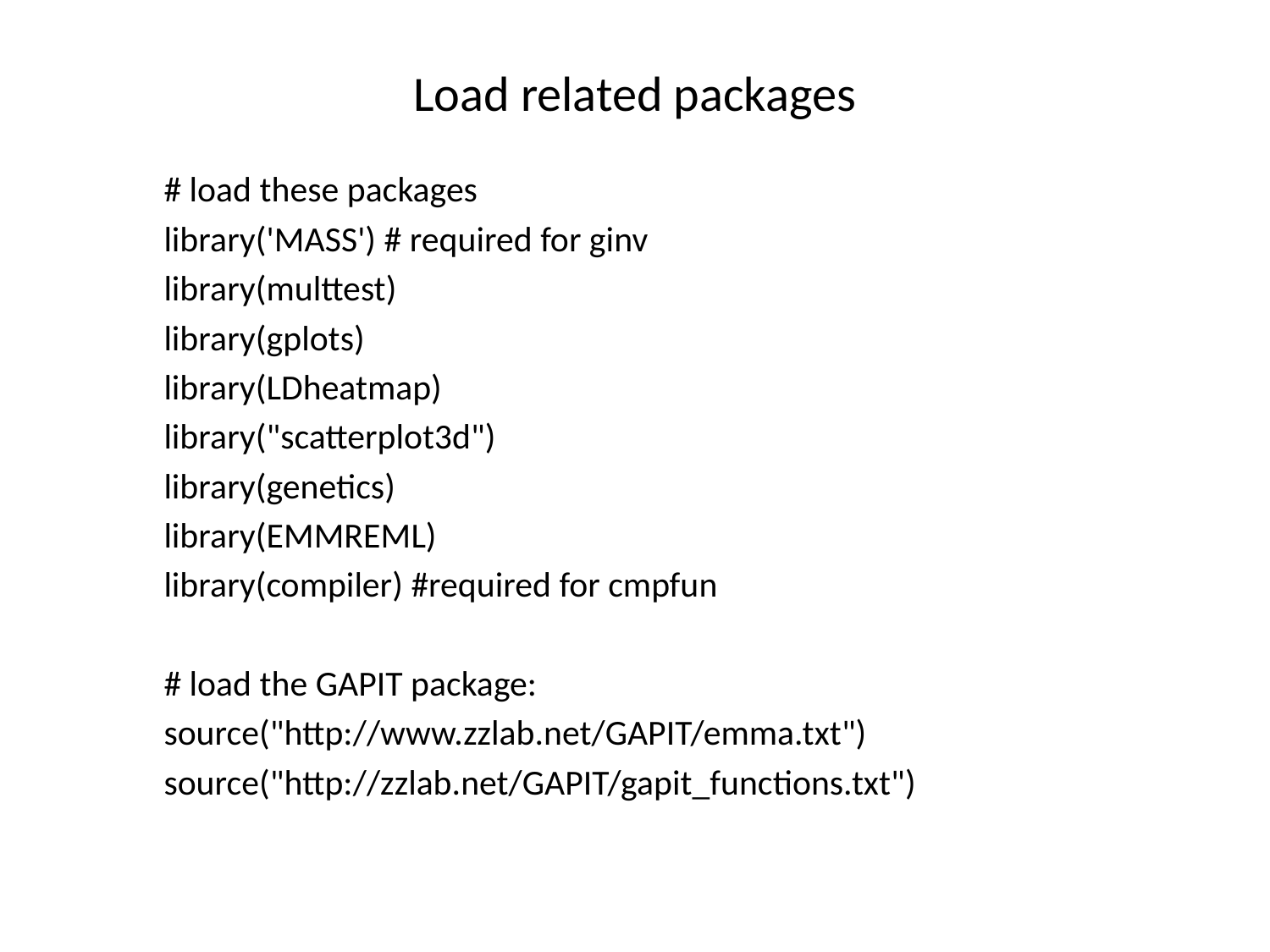

# Load related packages
# load these packages
library('MASS') # required for ginv
library(multtest)
library(gplots)
library(LDheatmap)
library("scatterplot3d")
library(genetics)
library(EMMREML)
library(compiler) #required for cmpfun

# load the GAPIT package:
source("http://www.zzlab.net/GAPIT/emma.txt")
source("http://zzlab.net/GAPIT/gapit_functions.txt")